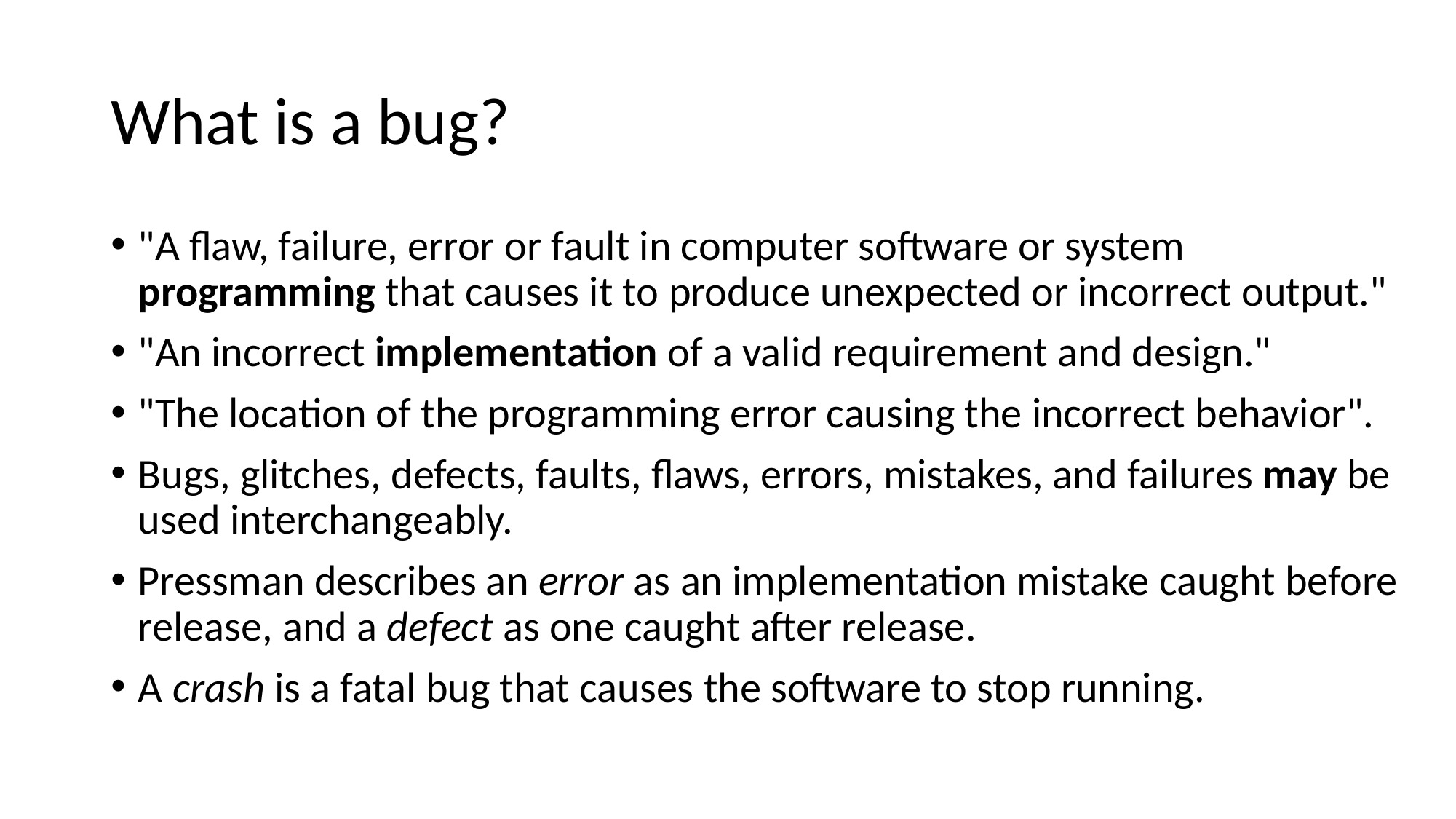

# What is a bug?
"A flaw, failure, error or fault in computer software or system programming that causes it to produce unexpected or incorrect output."
"An incorrect implementation of a valid requirement and design."
"The location of the programming error causing the incorrect behavior".
Bugs, glitches, defects, faults, flaws, errors, mistakes, and failures may be used interchangeably.
Pressman describes an error as an implementation mistake caught before release, and a defect as one caught after release.
A crash is a fatal bug that causes the software to stop running.